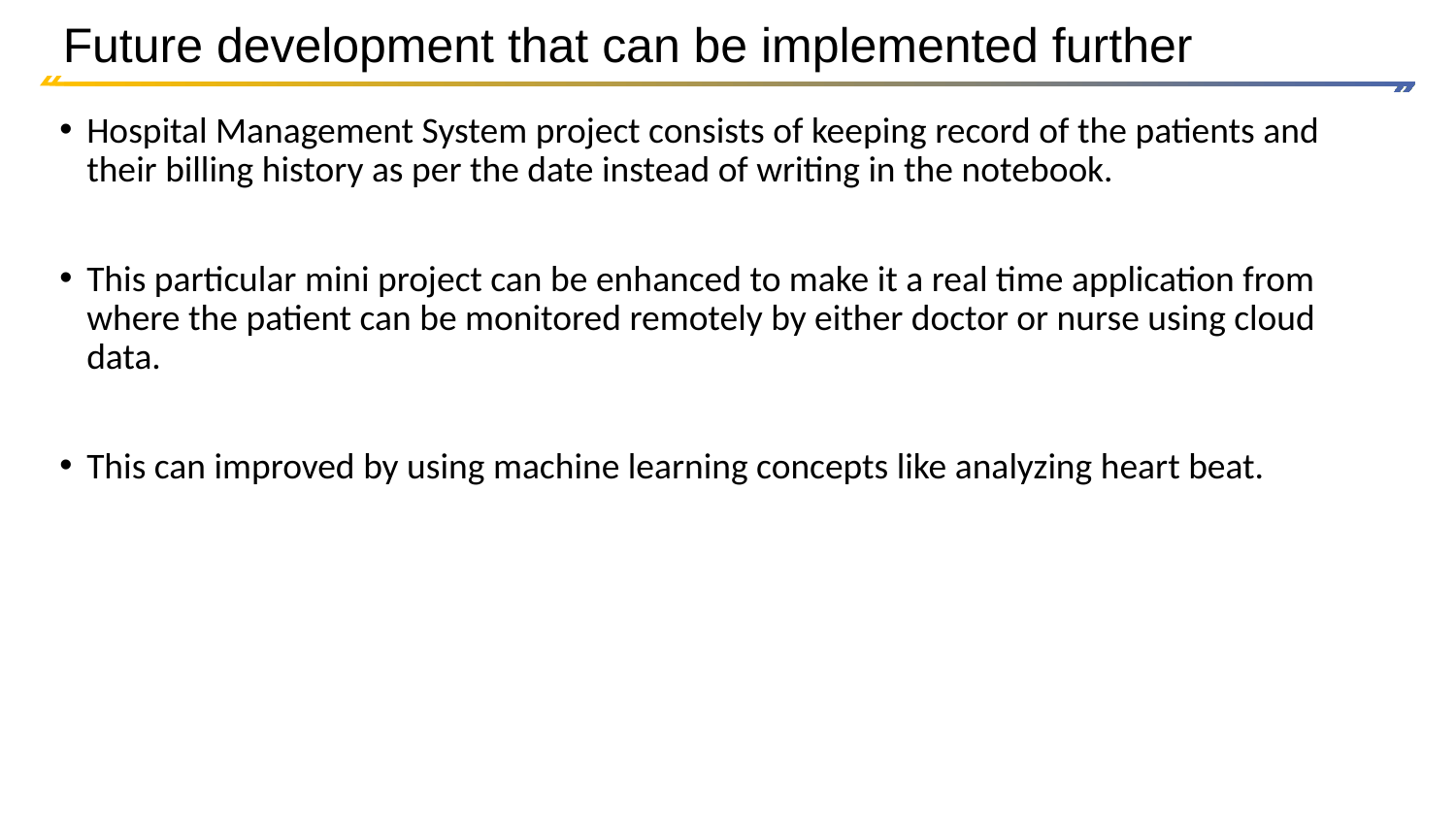

Future development that can be implemented further
Hospital Management System project consists of keeping record of the patients and their billing history as per the date instead of writing in the notebook.

This particular mini project can be enhanced to make it a real time application from where the patient can be monitored remotely by either doctor or nurse using cloud data.

This can improved by using machine learning concepts like analyzing heart beat.